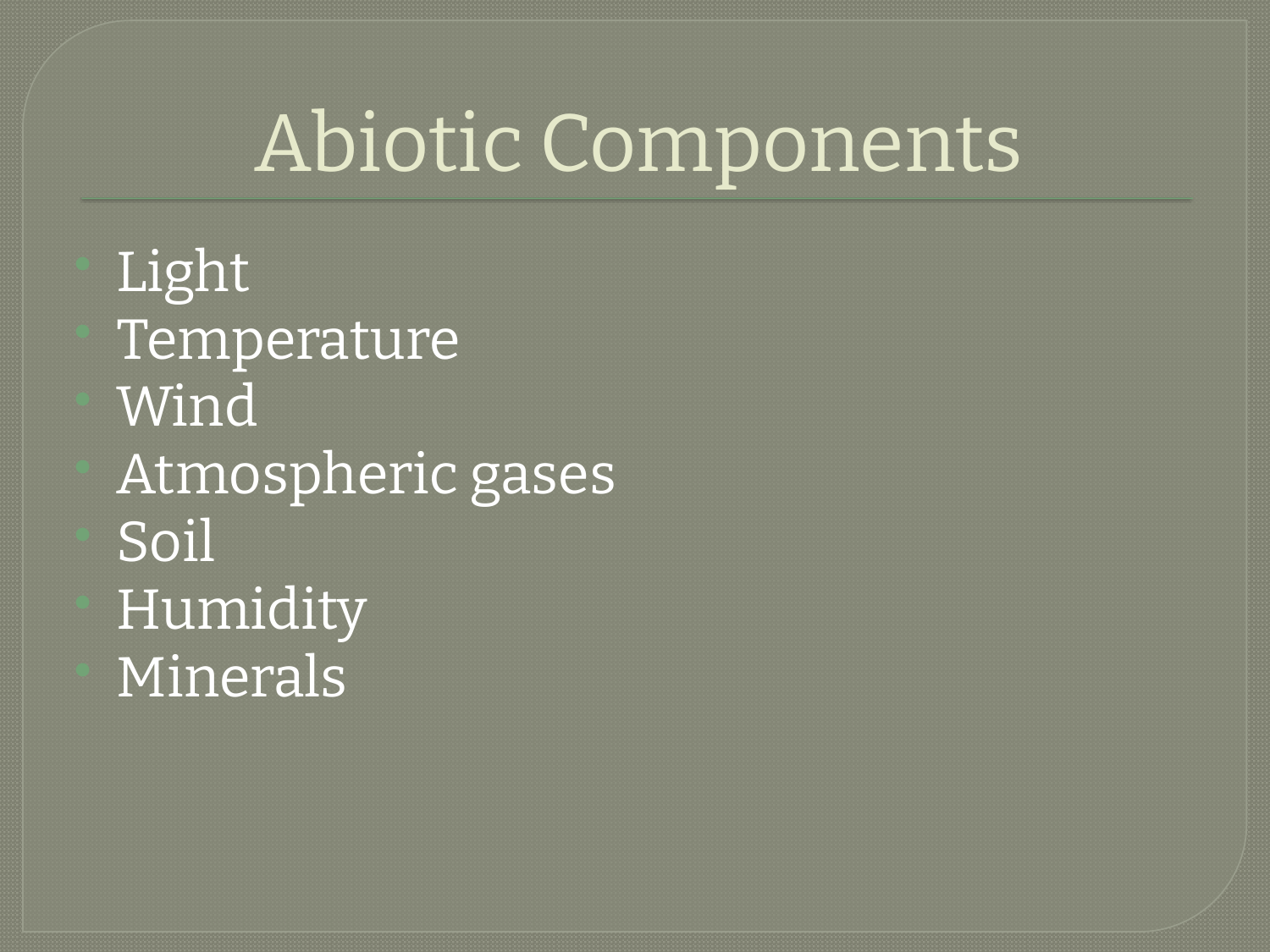

# Abiotic Components
Light
Temperature
Wind
Atmospheric gases
Soil
Humidity
Minerals